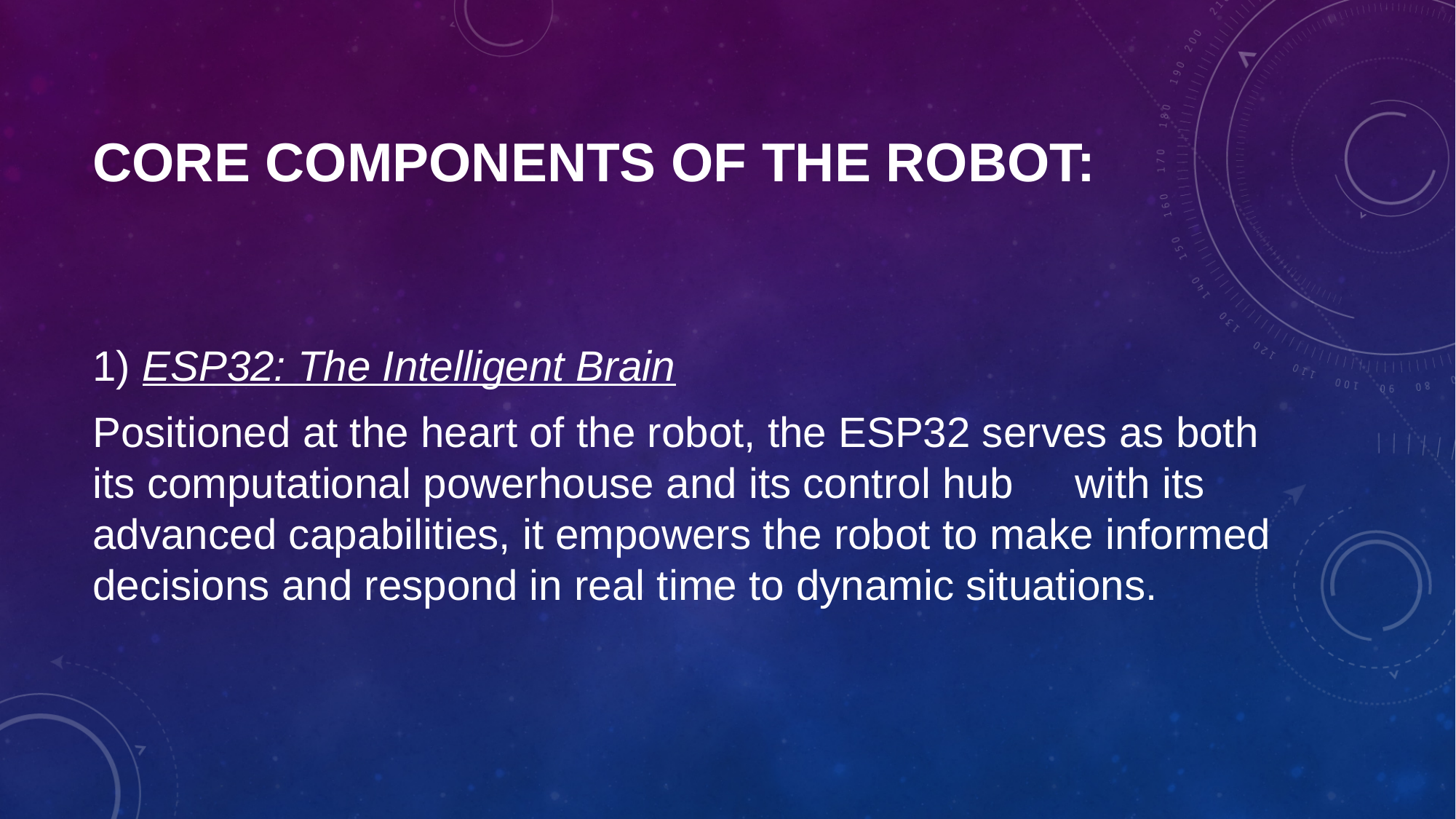

# Core Components of the Robot:
1) ESP32: The Intelligent Brain
Positioned at the heart of the robot, the ESP32 serves as both its computational powerhouse and its control hub 	with its advanced capabilities, it empowers the robot to make informed decisions and respond in real time to dynamic situations.